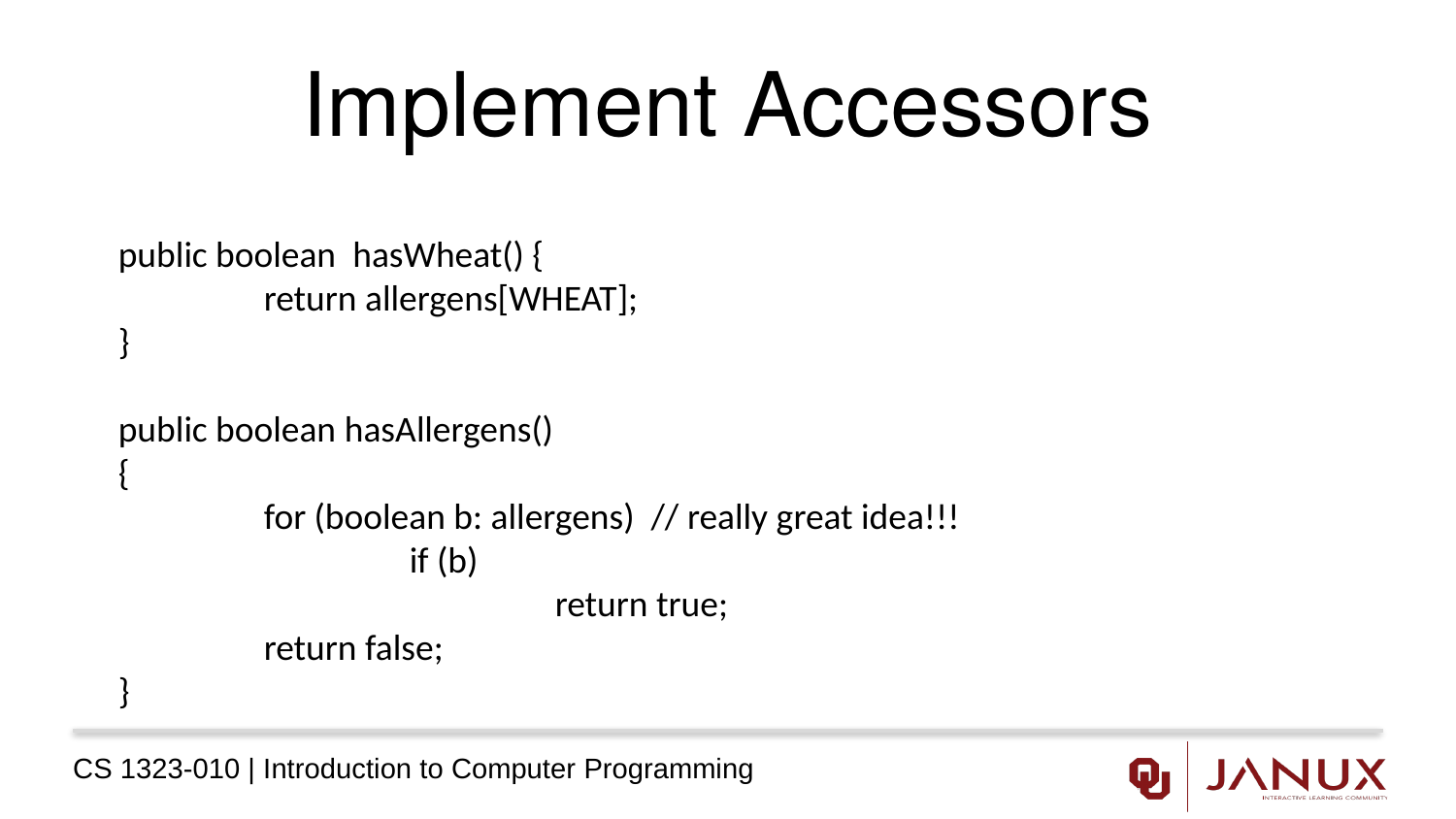

# Implement Accessors
public boolean  hasWheat() {
	return allergens[WHEAT];
}

public boolean hasAllergens()
{
	for (boolean b: allergens)  // really great idea!!!
		if (b)
			return true;
	return false;
}